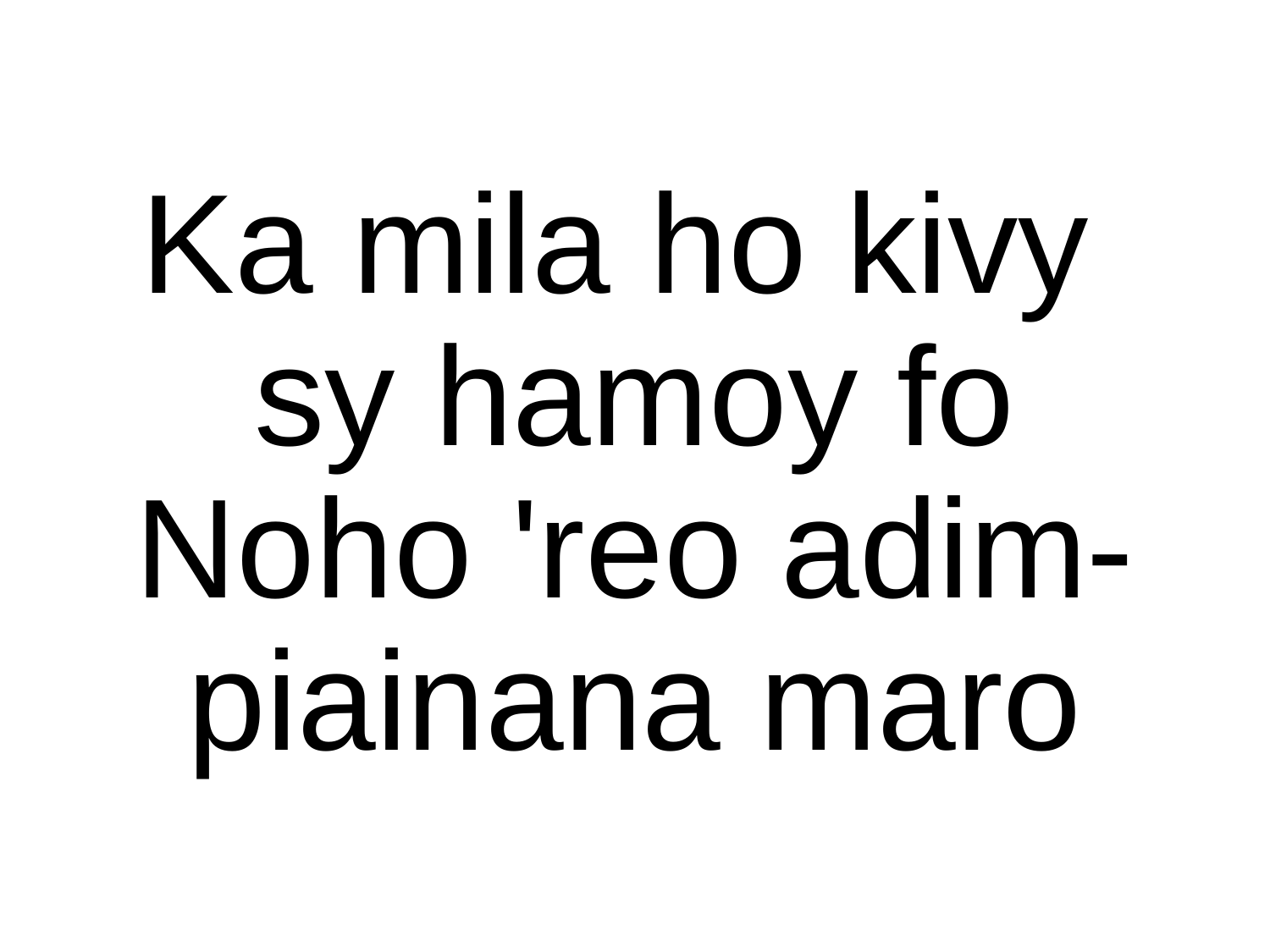

Ka mila ho kivy
sy hamoy fo
Noho 'reo adim-piainana maro